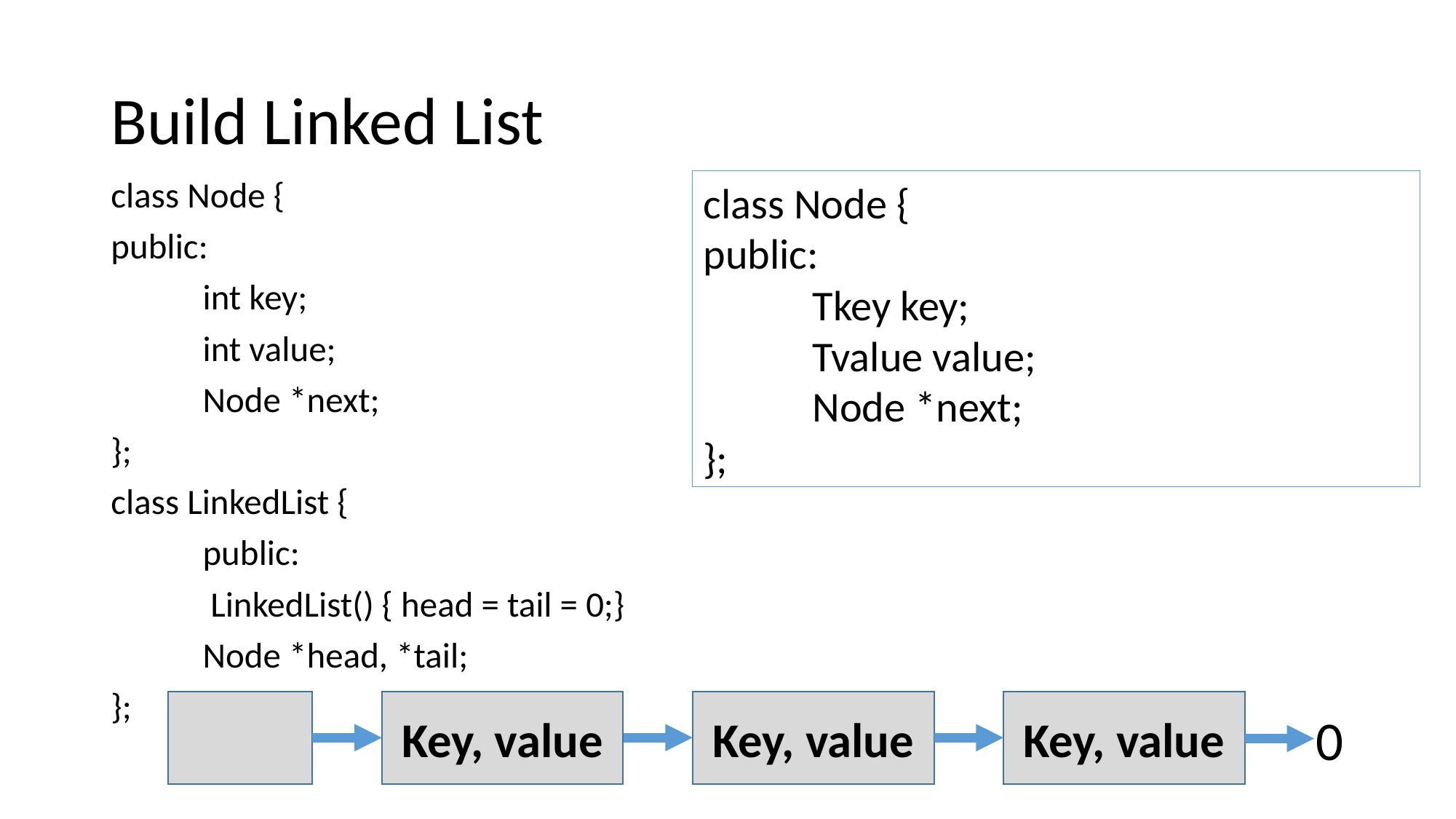

# Build Linked List
class Node {
public:
	Tkey key;
	Tvalue value;
	Node *next;
};
class Node {
public:
	int key;
	int value;
	Node *next;
};
class LinkedList {
	public:
	 LinkedList() { head = tail = 0;}
	Node *head, *tail;
};
Key, value
Key, value
Key, value

0